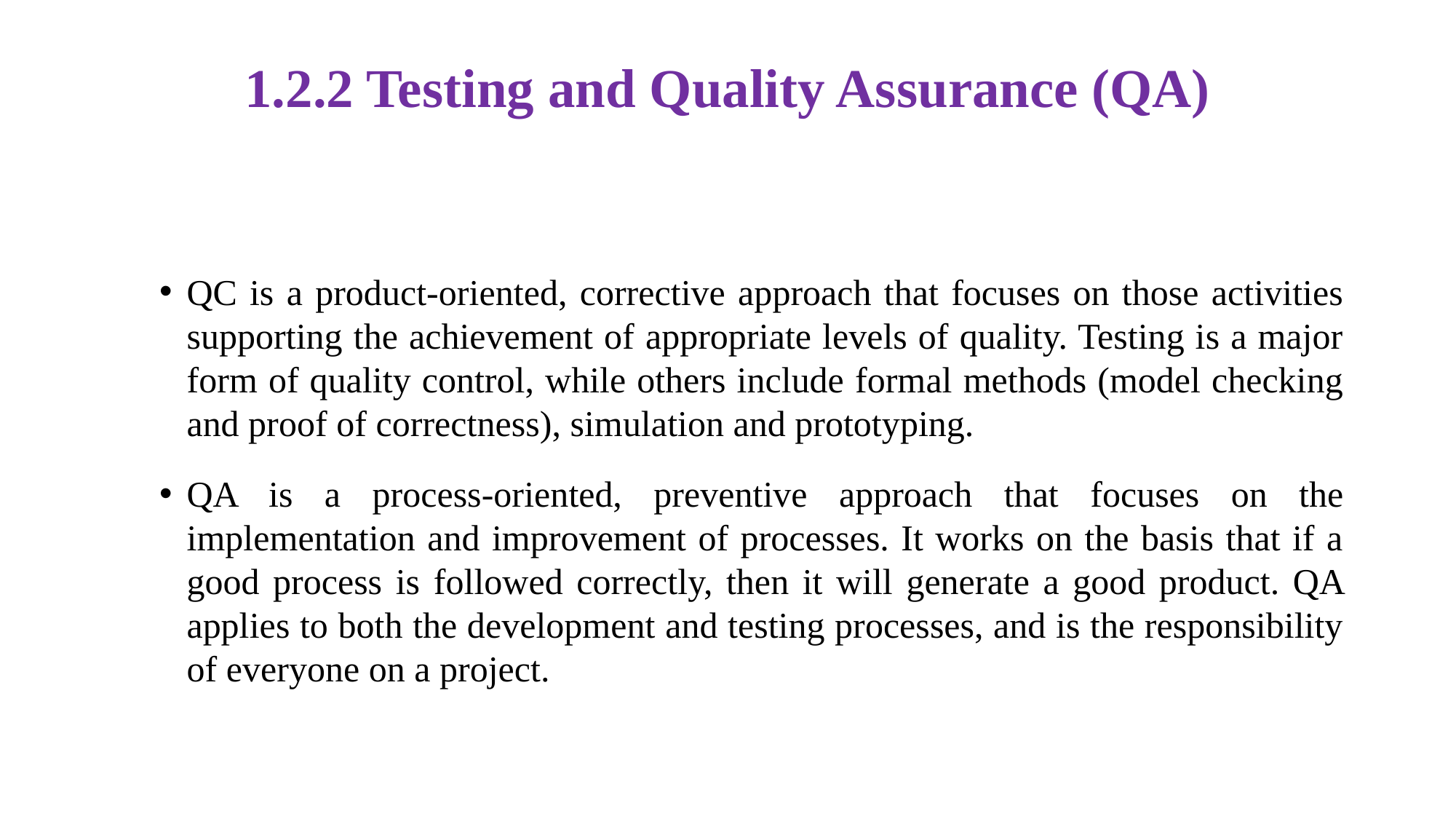

# 1.2.2 Testing and Quality Assurance (QA)

QC is a product-oriented, corrective approach that focuses on those activities supporting the achievement of appropriate levels of quality. Testing is a major form of quality control, while others include formal methods (model checking and proof of correctness), simulation and prototyping.
QA is a process-oriented, preventive approach that focuses on the implementation and improvement of processes. It works on the basis that if a good process is followed correctly, then it will generate a good product. QA applies to both the development and testing processes, and is the responsibility of everyone on a project.